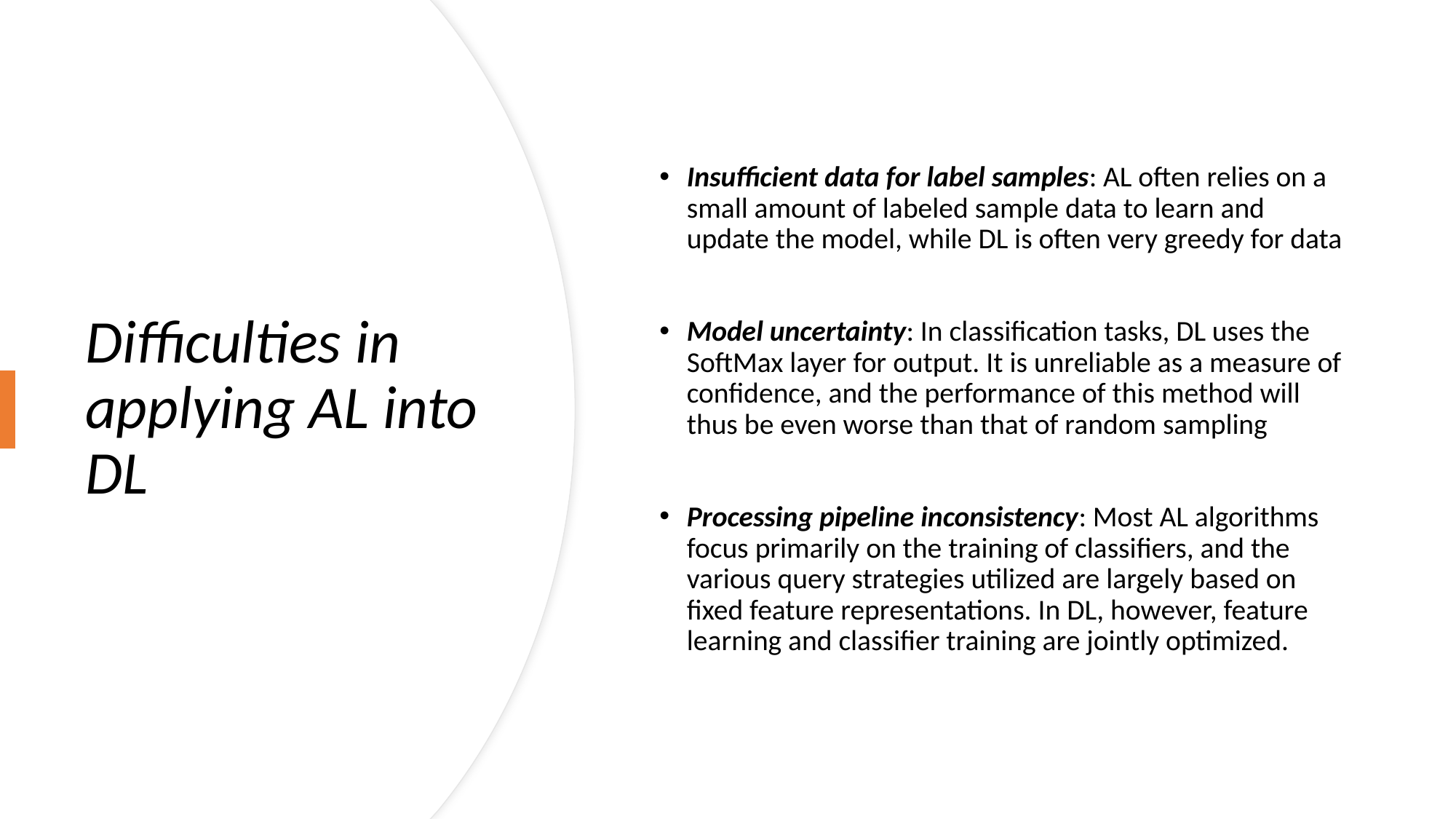

Insufficient data for label samples: AL often relies on a small amount of labeled sample data to learn and update the model, while DL is often very greedy for data

Model uncertainty: In classification tasks, DL uses the SoftMax layer for output. It is unreliable as a measure of confidence, and the performance of this method will thus be even worse than that of random sampling

Processing pipeline inconsistency: Most AL algorithms focus primarily on the training of classifiers, and the various query strategies utilized are largely based on fixed feature representations. In DL, however, feature learning and classifier training are jointly optimized.
# Difficulties in applying AL into DL